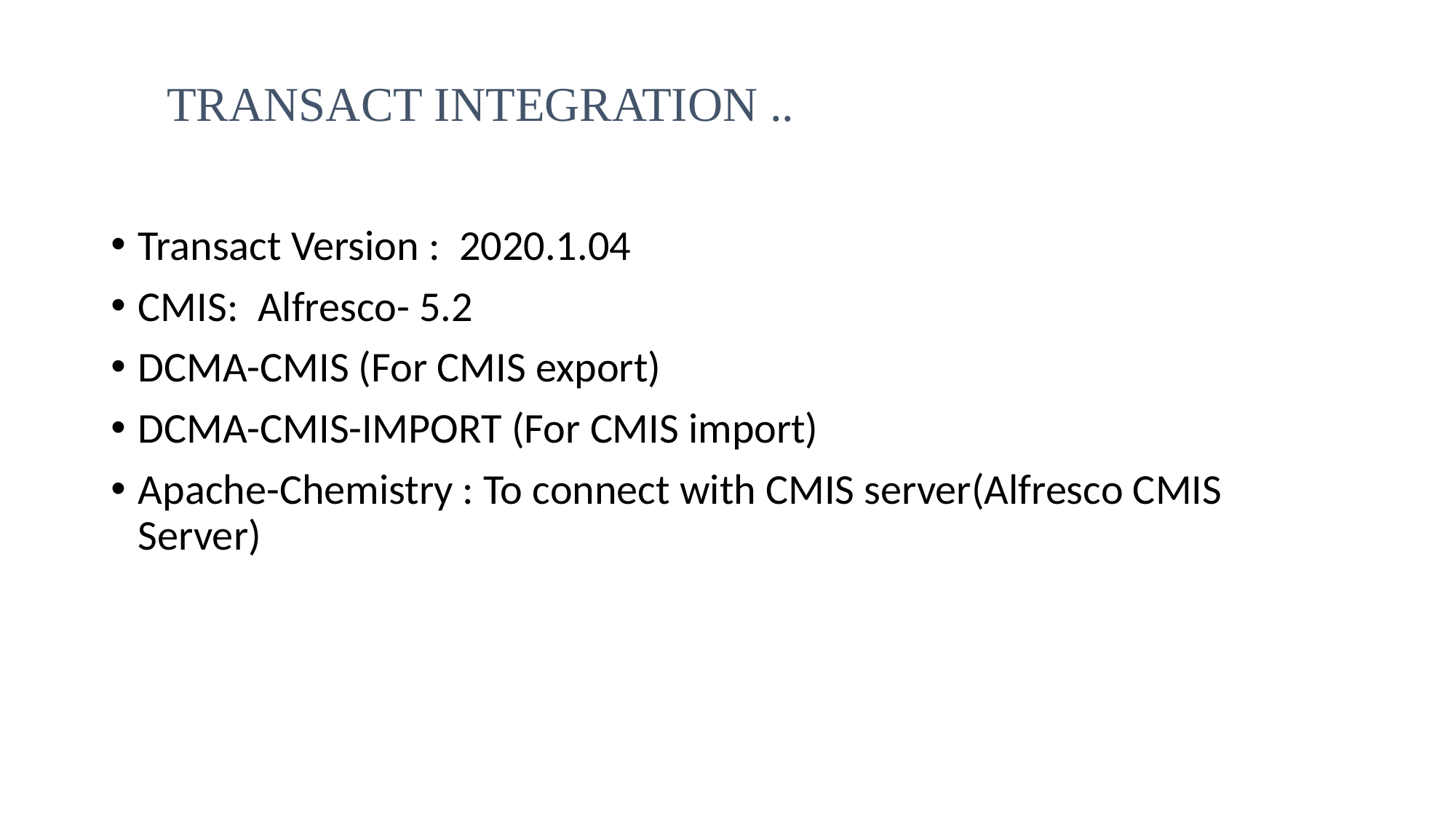

TRANSACT INTEGRATION ..
Transact Version :  2020.1.04
CMIS:  Alfresco- 5.2
DCMA-CMIS (For CMIS export)
DCMA-CMIS-IMPORT (For CMIS import)
Apache-Chemistry : To connect with CMIS server(Alfresco CMIS Server)